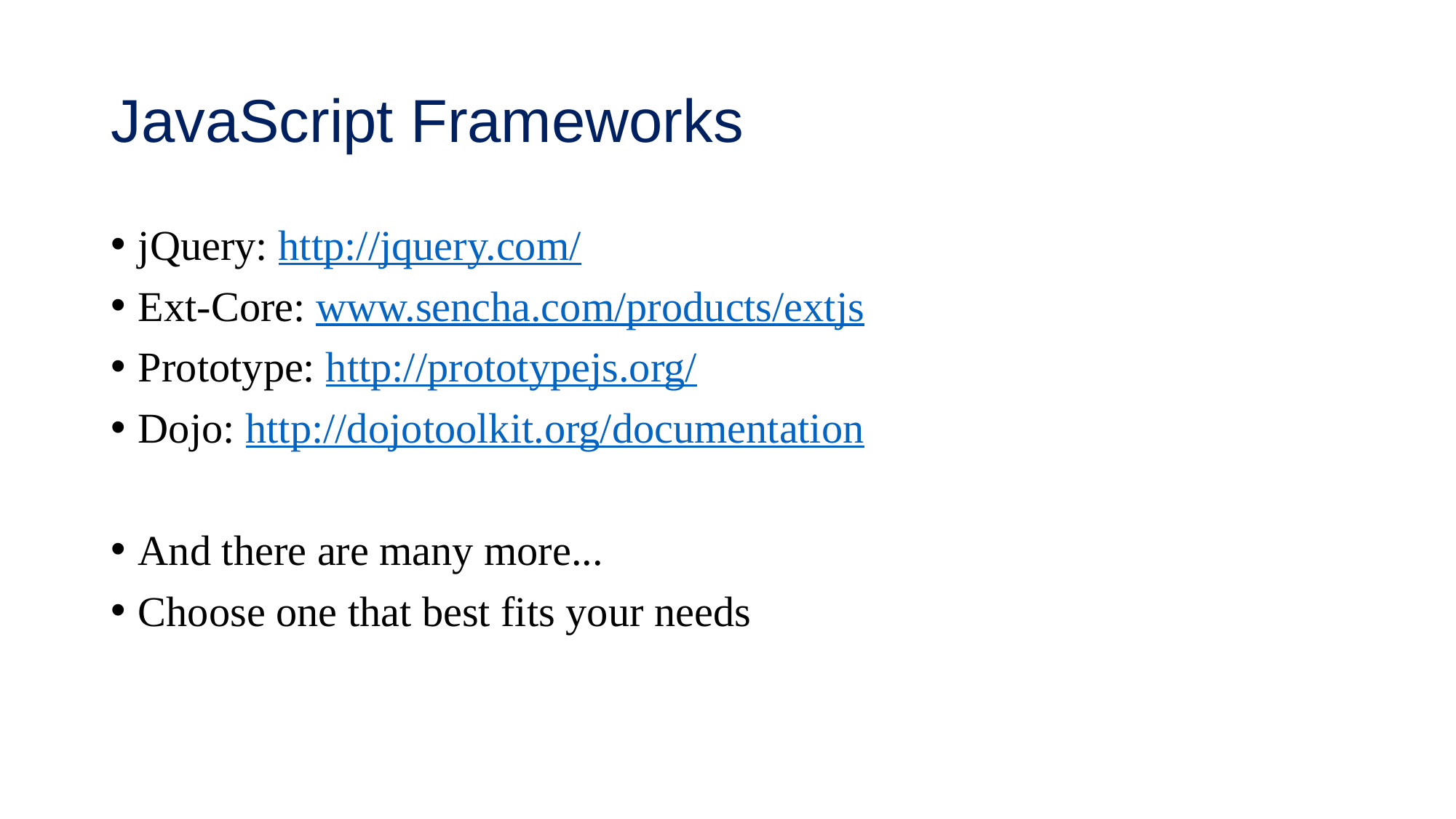

# JavaScript Frameworks
jQuery: http://jquery.com/
Ext-Core: www.sencha.com/products/extjs
Prototype: http://prototypejs.org/
Dojo: http://dojotoolkit.org/documentation

And there are many more...
Choose one that best fits your needs